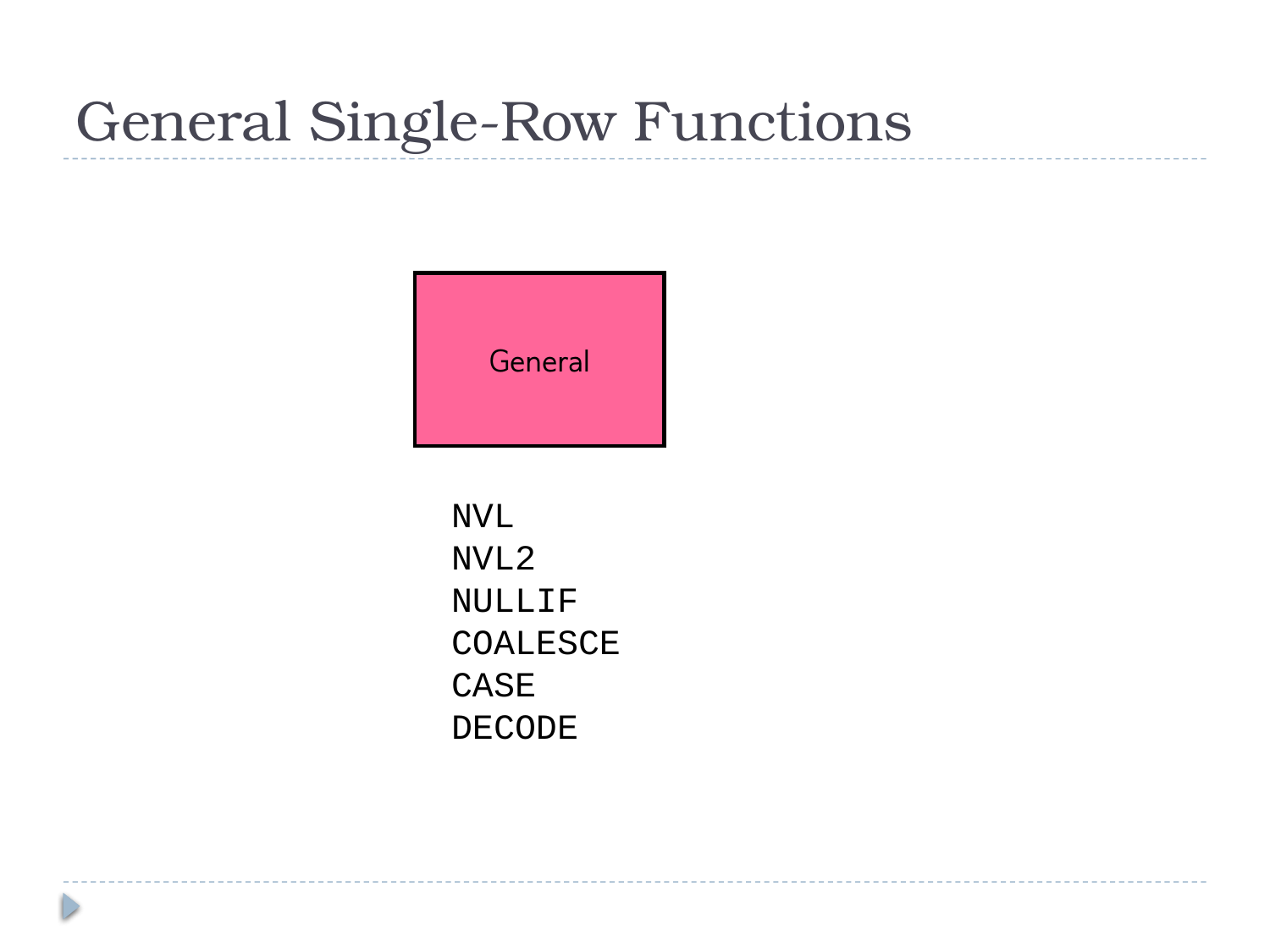

# General Single-Row Functions
General
NVL
NVL2
NULLIF
COALESCE
CASE
DECODE